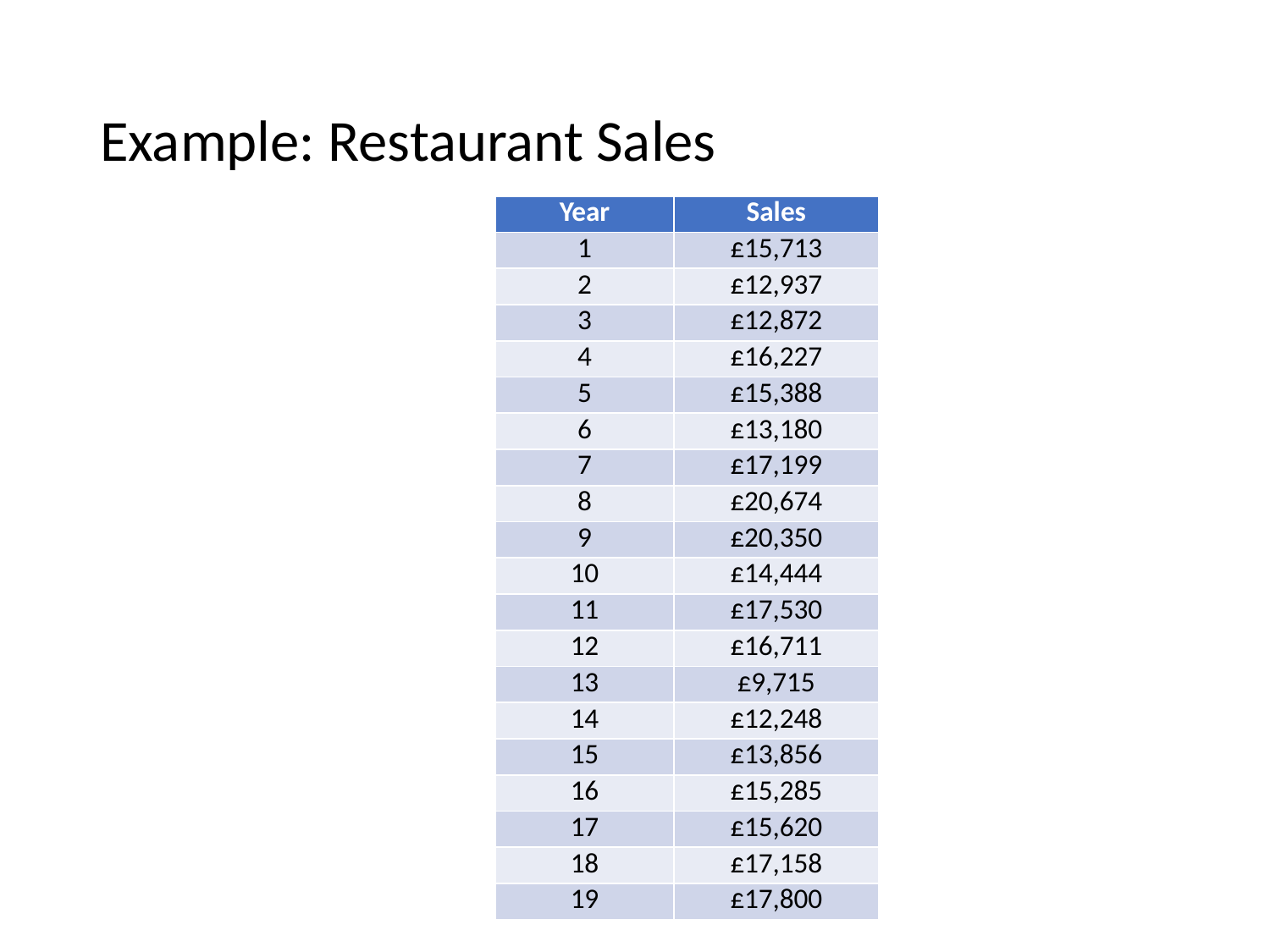

# Example: Restaurant Sales
| Year | Sales |
| --- | --- |
| 1 | £15,713 |
| 2 | £12,937 |
| 3 | £12,872 |
| 4 | £16,227 |
| 5 | £15,388 |
| 6 | £13,180 |
| 7 | £17,199 |
| 8 | £20,674 |
| 9 | £20,350 |
| 10 | £14,444 |
| 11 | £17,530 |
| 12 | £16,711 |
| 13 | £9,715 |
| 14 | £12,248 |
| 15 | £13,856 |
| 16 | £15,285 |
| 17 | £15,620 |
| 18 | £17,158 |
| 19 | £17,800 |